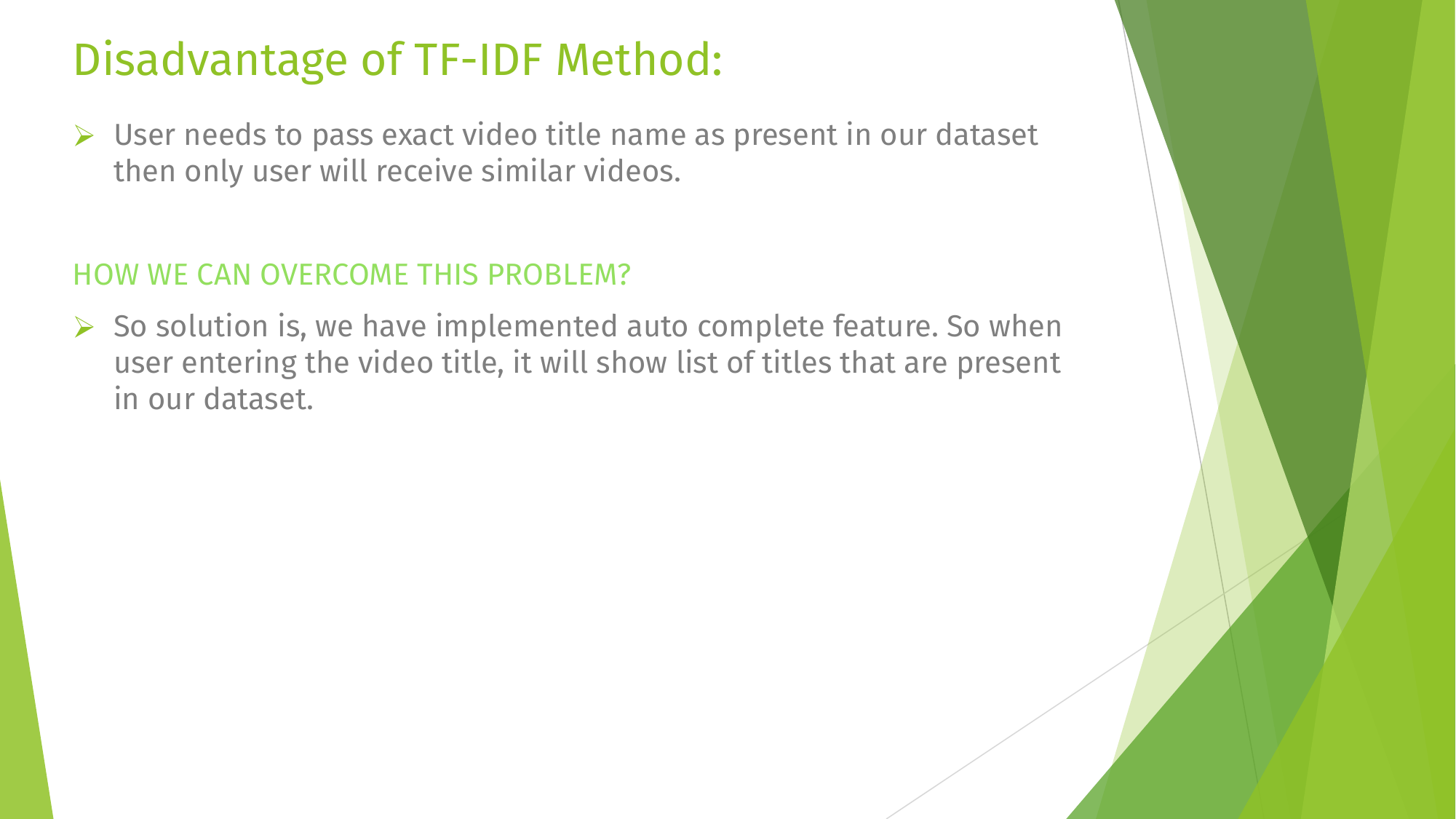

# Disadvantage of TF-IDF Method:
User needs to pass exact video title name as present in our dataset then only user will receive similar videos.

HOW WE CAN OVERCOME THIS PROBLEM?
So solution is, we have implemented auto complete feature. So when user entering the video title, it will show list of titles that are present in our dataset.